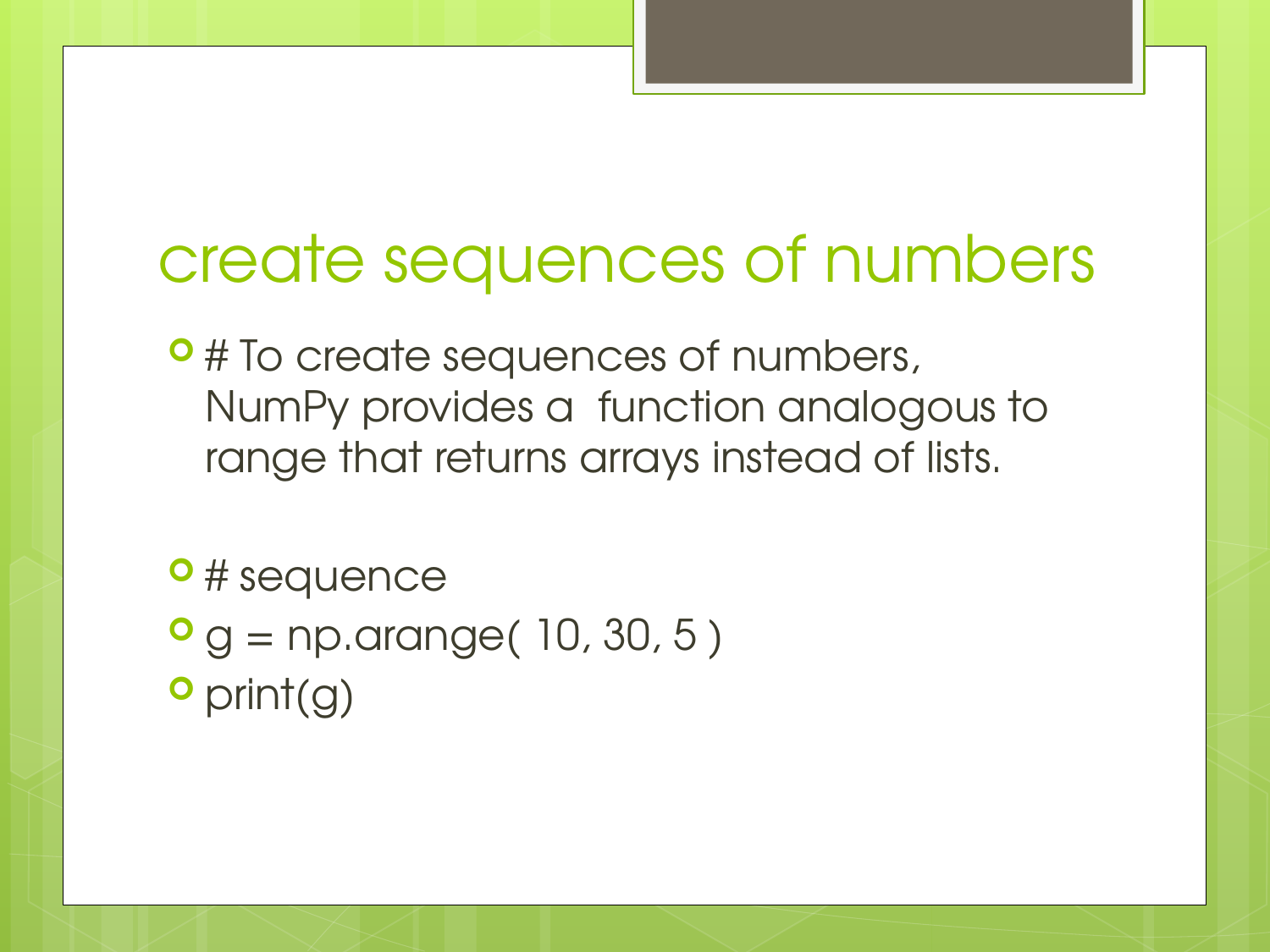

# create sequences of numbers
# To create sequences of numbers, NumPy provides a  function analogous to range that returns arrays instead of lists.

# sequence
g = np.arange( 10, 30, 5 )
print(g)